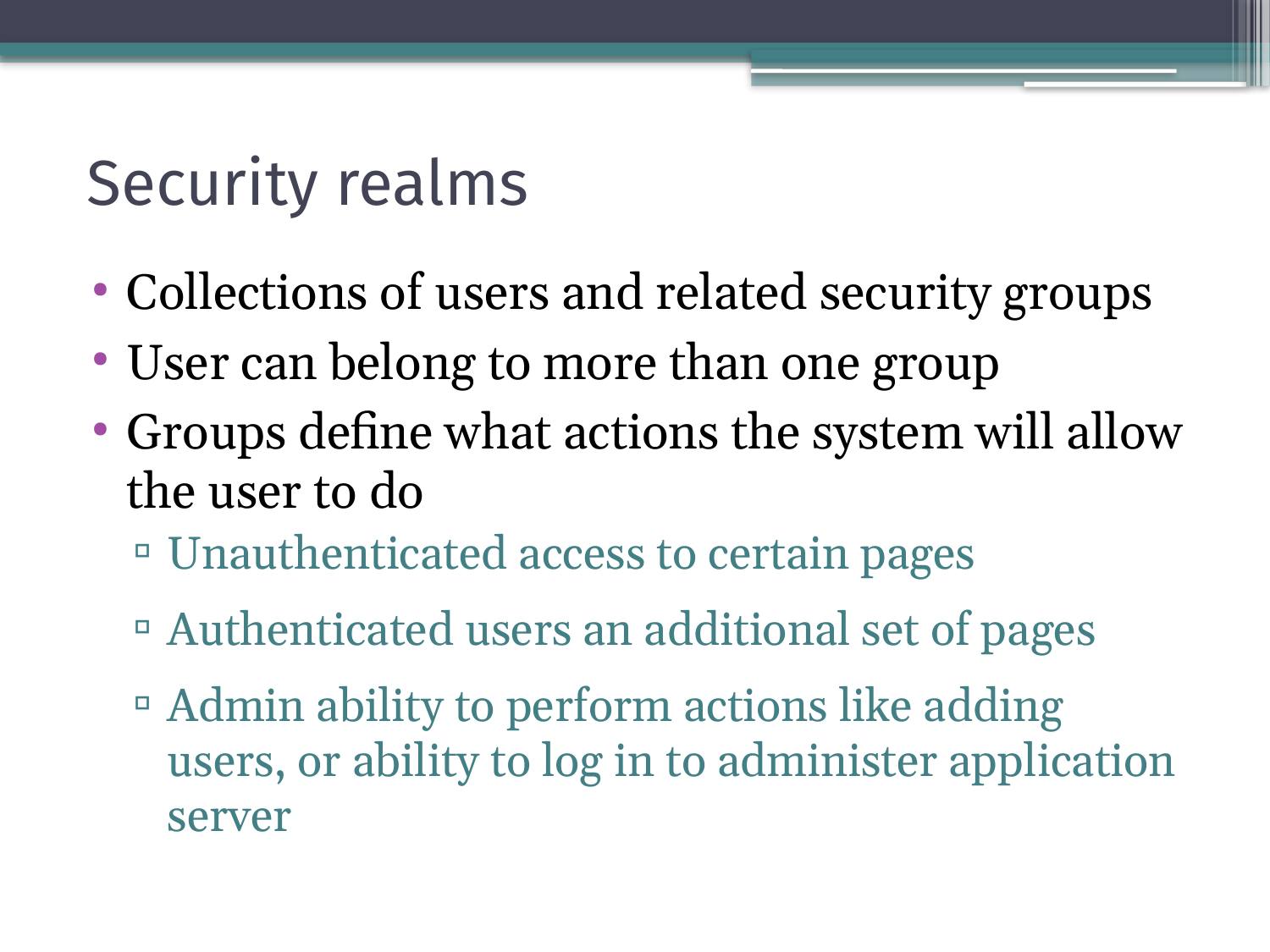

# Security realms
Collections of users and related security groups
User can belong to more than one group
Groups define what actions the system will allow the user to do
Unauthenticated access to certain pages
Authenticated users an additional set of pages
Admin ability to perform actions like adding users, or ability to log in to administer application server